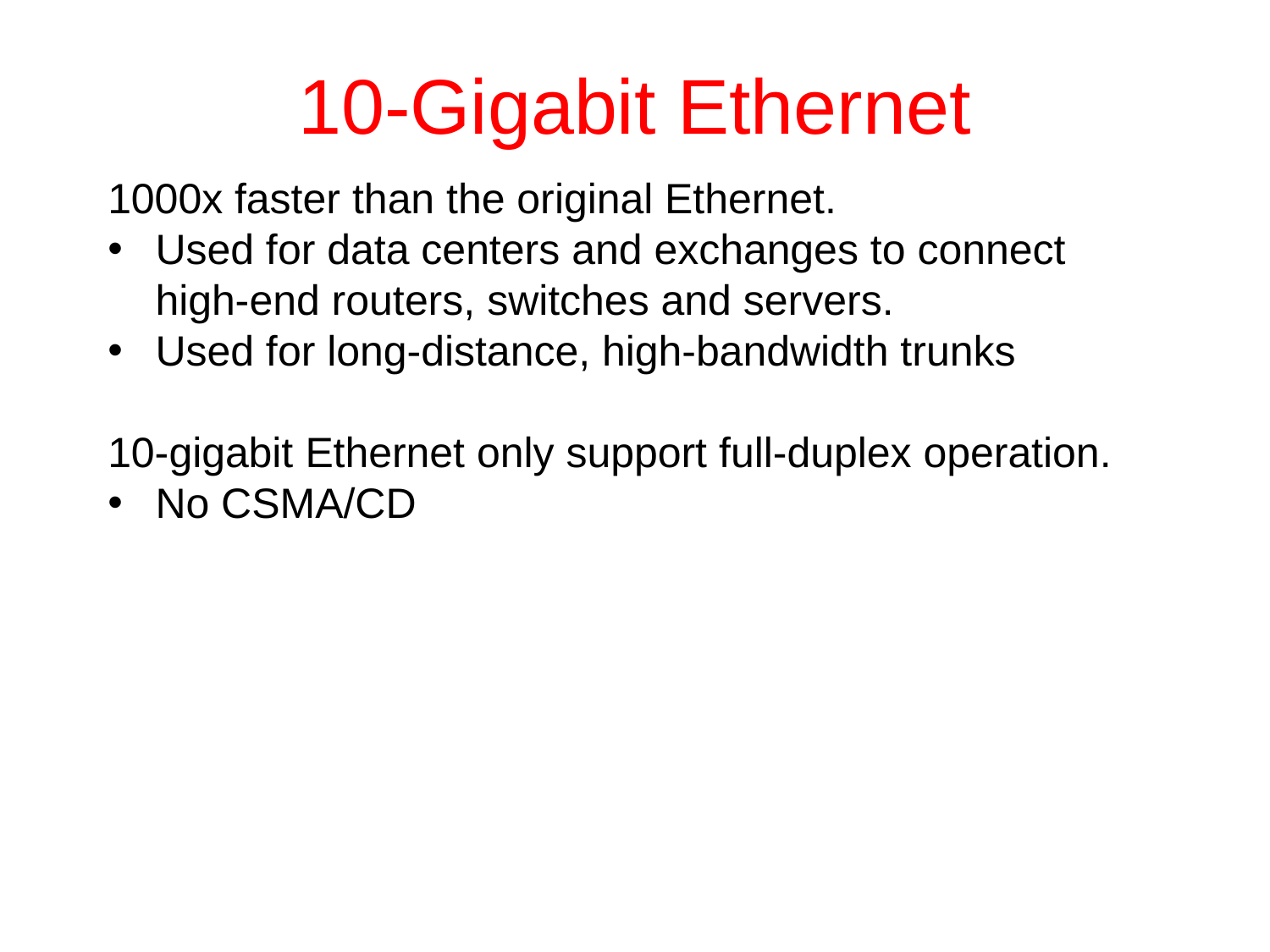

# 10-Gigabit Ethernet
1000x faster than the original Ethernet.
Used for data centers and exchanges to connect high-end routers, switches and servers.
Used for long-distance, high-bandwidth trunks

10-gigabit Ethernet only support full-duplex operation.
No CSMA/CD